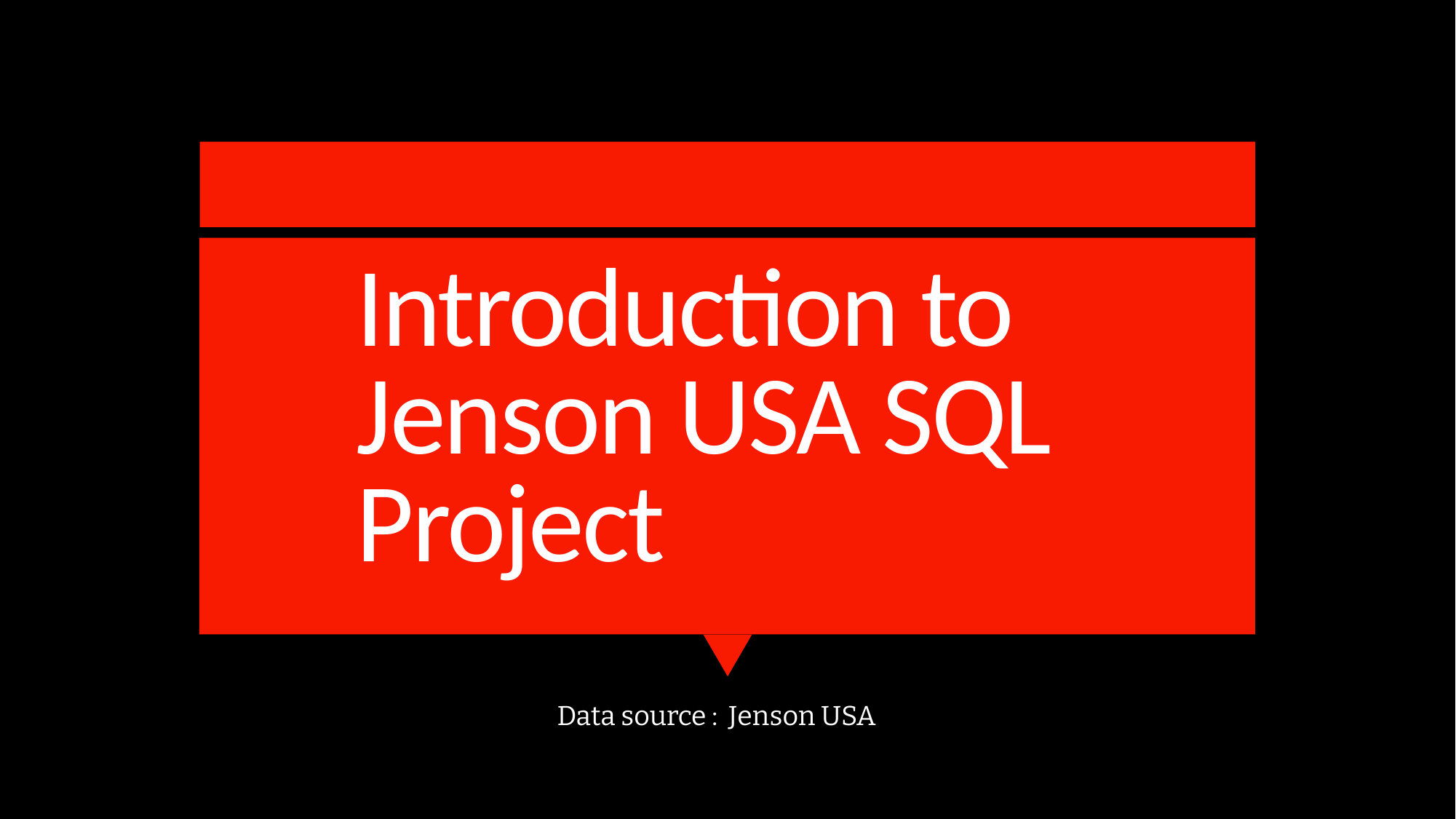

# Introduction to Jenson USA SQL Project
Data source :  Jenson USA